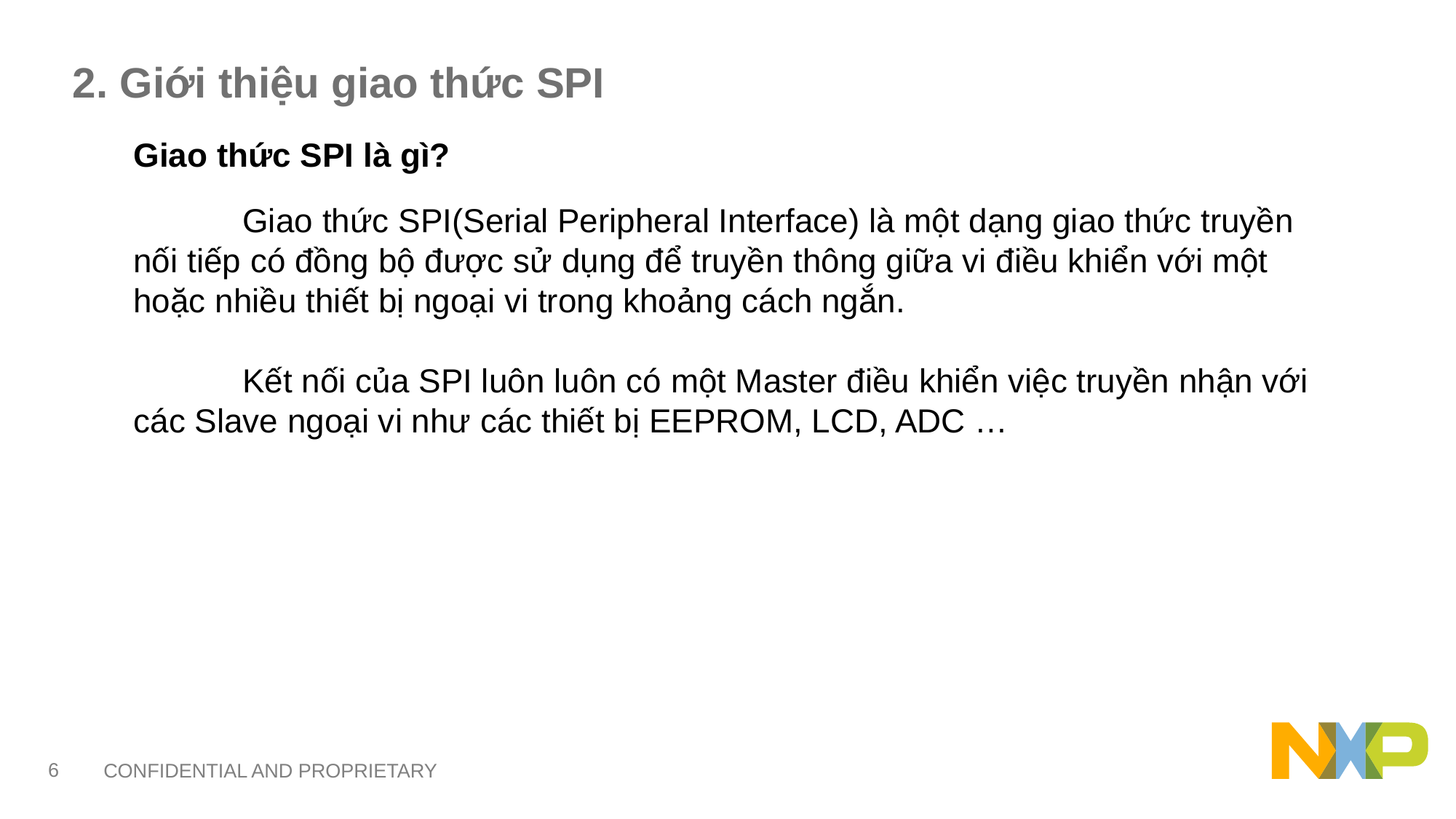

# 2. Giới thiệu giao thức SPI
Giao thức SPI là gì?
	Giao thức SPI(Serial Peripheral Interface) là một dạng giao thức truyền nối tiếp có đồng bộ được sử dụng để truyền thông giữa vi điều khiển với một hoặc nhiều thiết bị ngoại vi trong khoảng cách ngắn.
	Kết nối của SPI luôn luôn có một Master điều khiển việc truyền nhận với các Slave ngoại vi như các thiết bị EEPROM, LCD, ADC …